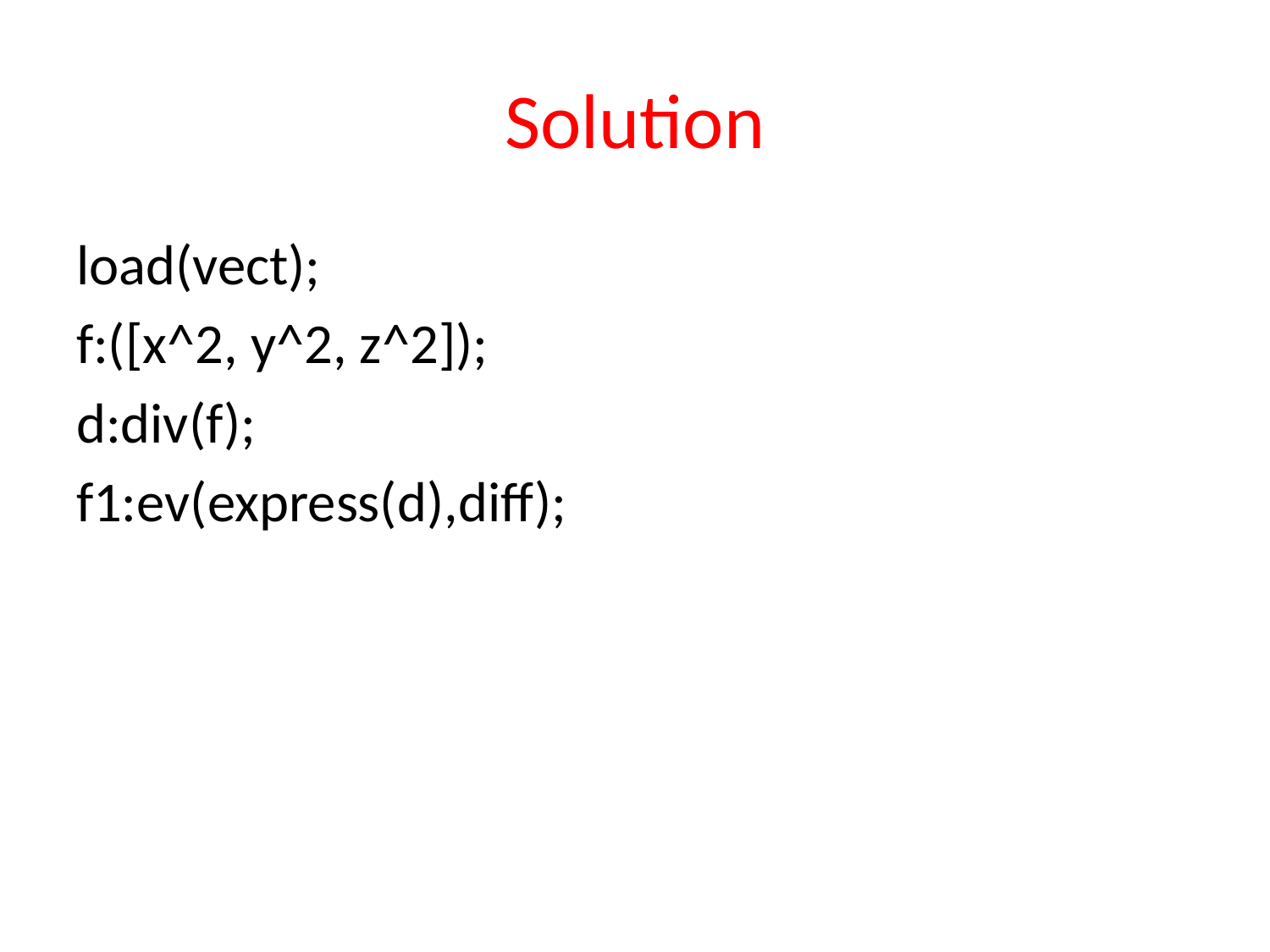

# Solution
load(vect);
f:([x^2, y^2, z^2]);
d:div(f);
f1:ev(express(d),diff);